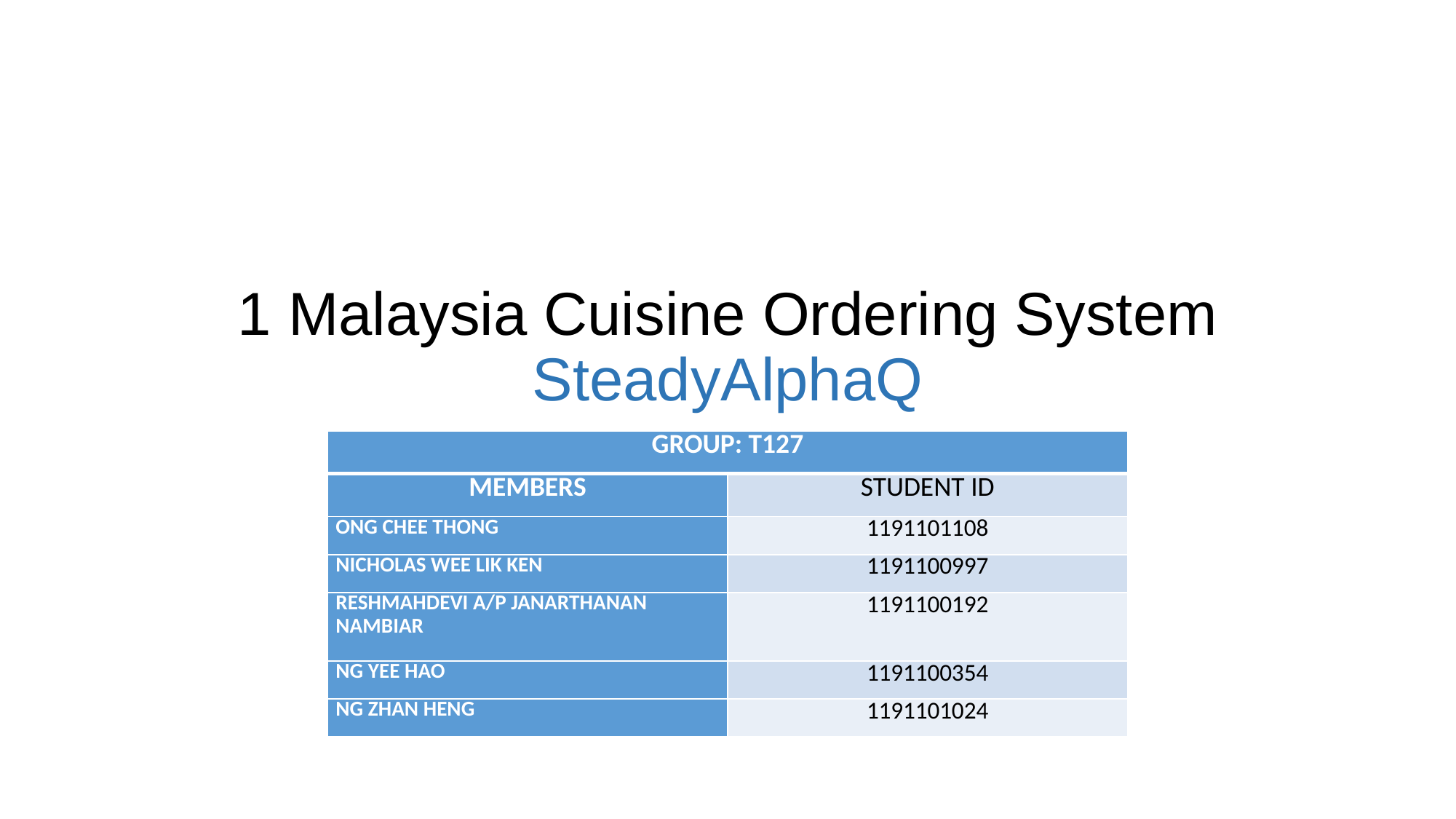

# 1 Malaysia Cuisine Ordering System SteadyAlphaQ

| GROUP: T127 |  |
| --- | --- |
| MEMBERS | STUDENT ID |
| ONG CHEE THONG | 1191101108 |
| NICHOLAS WEE LIK KEN | 1191100997 |
| RESHMAHDEVI A/P JANARTHANAN NAMBIAR | 1191100192 |
| NG YEE HAO | 1191100354 |
| NG ZHAN HENG | 1191101024 |